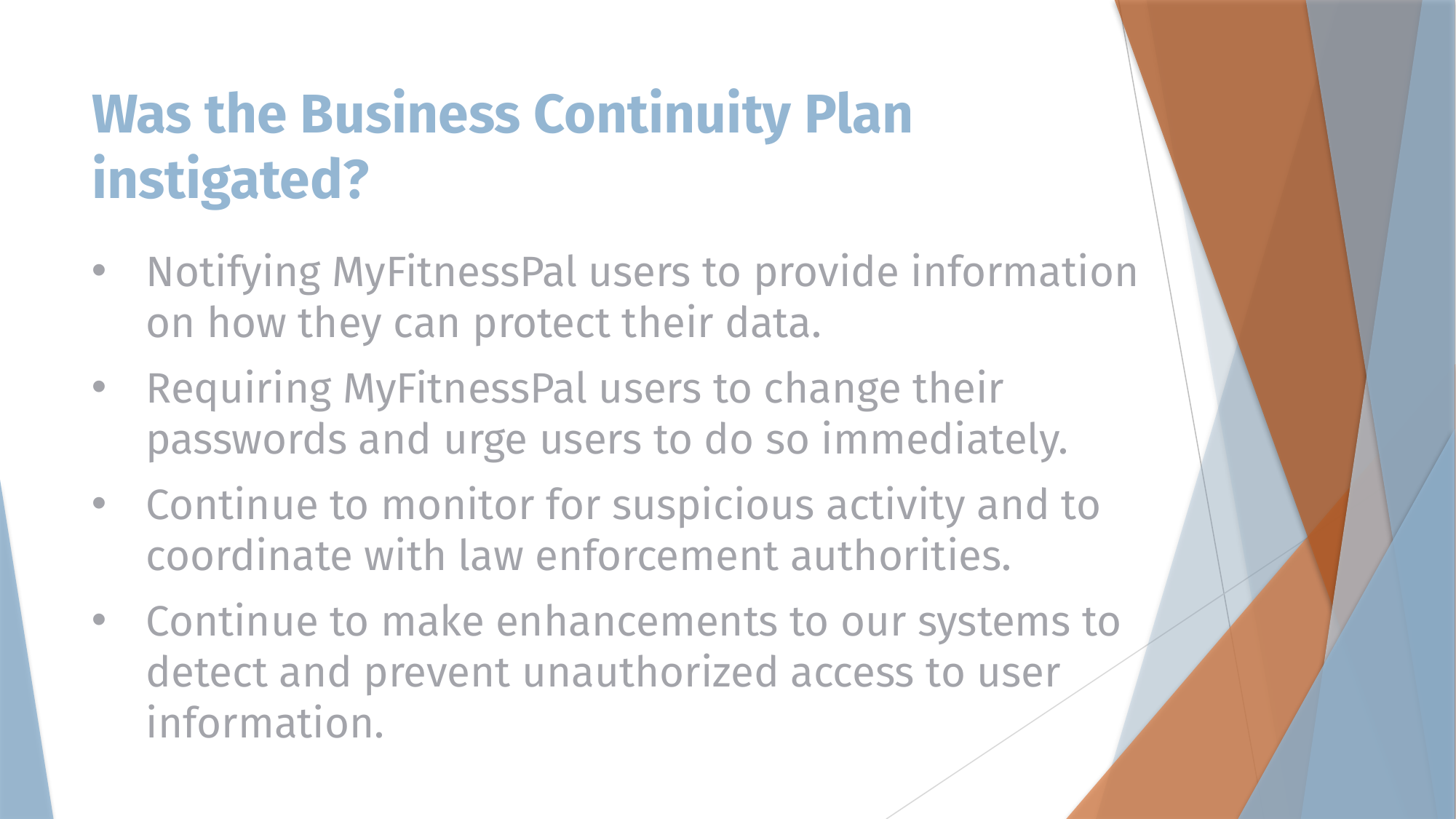

# Was the Business Continuity Plan instigated?
Notifying MyFitnessPal users to provide information on how they can protect their data.

Requiring MyFitnessPal users to change their passwords and urge users to do so immediately.

Continue to monitor for suspicious activity and to coordinate with law enforcement authorities.

Continue to make enhancements to our systems to detect and prevent unauthorized access to user information.